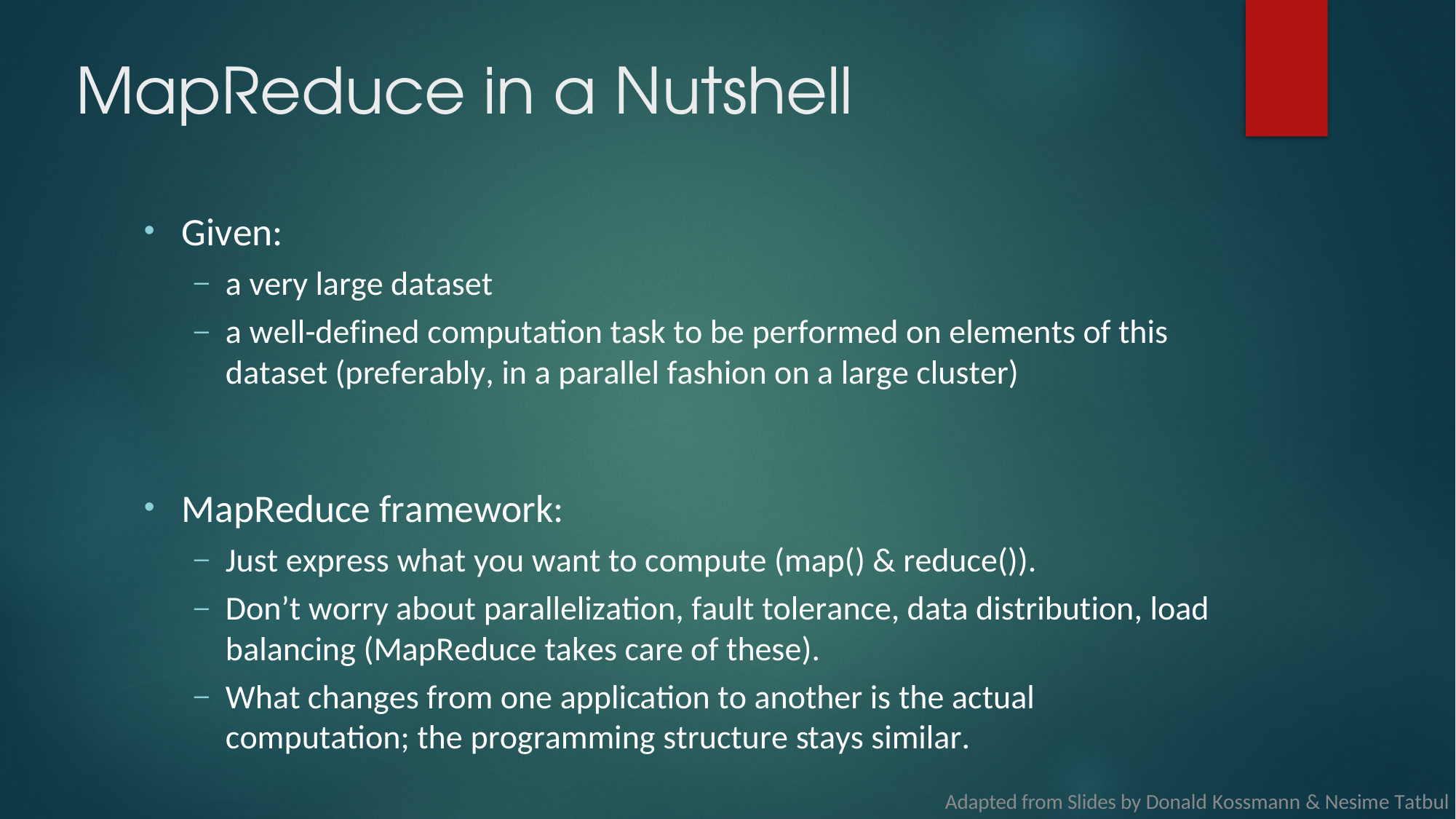

# MapReduce in a Nutshell
Given:
a very large dataset
a well-defined computation task to be performed on elements of this dataset (preferably, in a parallel fashion on a large cluster)

MapReduce framework:
Just express what you want to compute (map() & reduce()).
Don’t worry about parallelization, fault tolerance, data distribution, load balancing (MapReduce takes care of these).
What changes from one application to another is the actual computation; the programming structure stays similar.
Adapted from Slides by Donald Kossmann & Nesime Tatbul